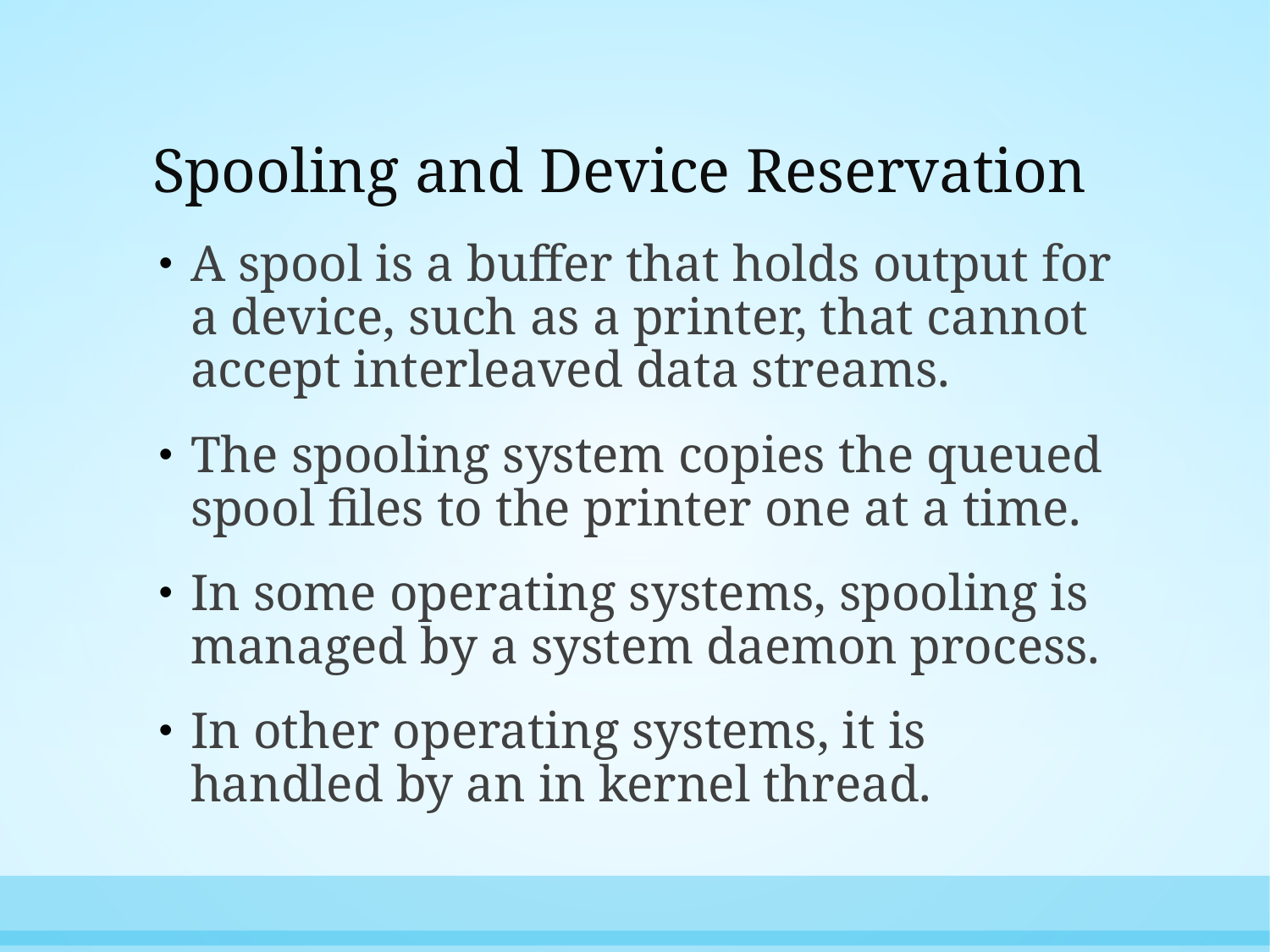

# Spooling and Device Reservation
A spool is a buffer that holds output for a device, such as a printer, that cannot accept interleaved data streams.
The spooling system copies the queued spool files to the printer one at a time.
In some operating systems, spooling is managed by a system daemon process.
In other operating systems, it is handled by an in kernel thread.